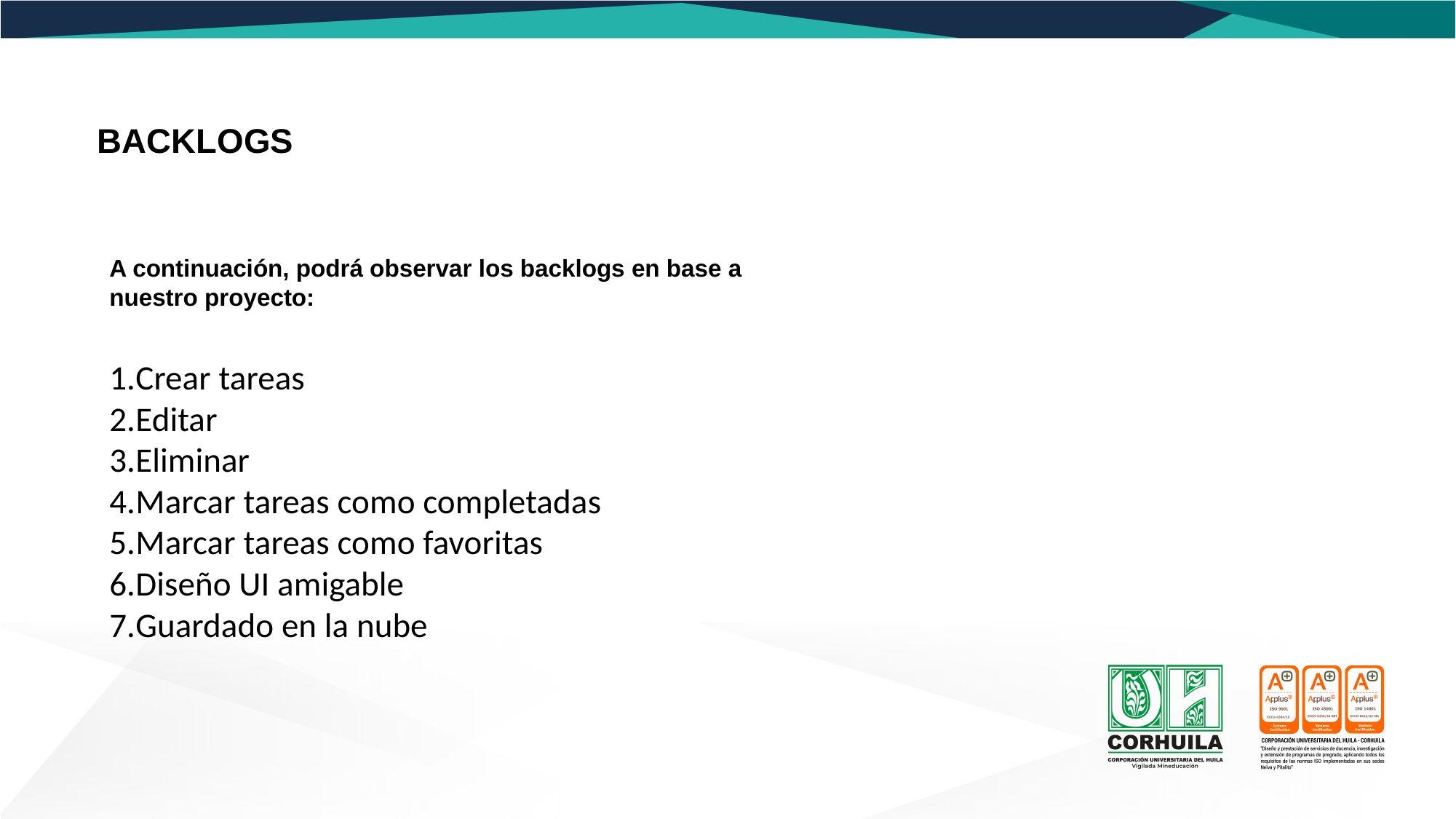

BACKLOGS
A continuación, podrá observar los backlogs en base a nuestro proyecto:
Crear tareas
Editar
Eliminar
Marcar tareas como completadas
Marcar tareas como favoritas
Diseño UI amigable
Guardado en la nube